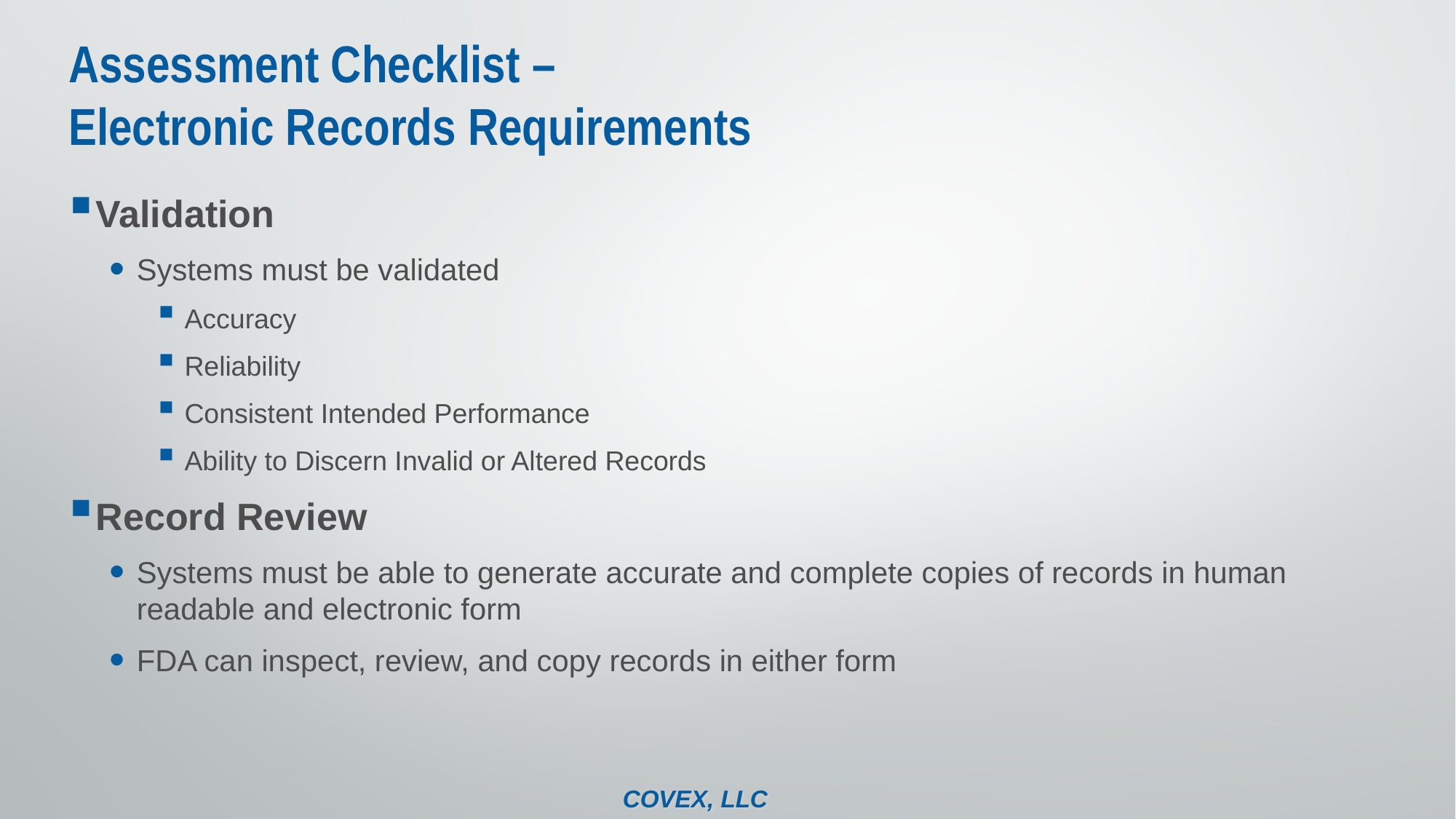

# Assessment Checklist – Electronic Records Requirements
Validation
Systems must be validated
Accuracy
Reliability
Consistent Intended Performance
Ability to Discern Invalid or Altered Records
Record Review
Systems must be able to generate accurate and complete copies of records in human readable and electronic form
FDA can inspect, review, and copy records in either form